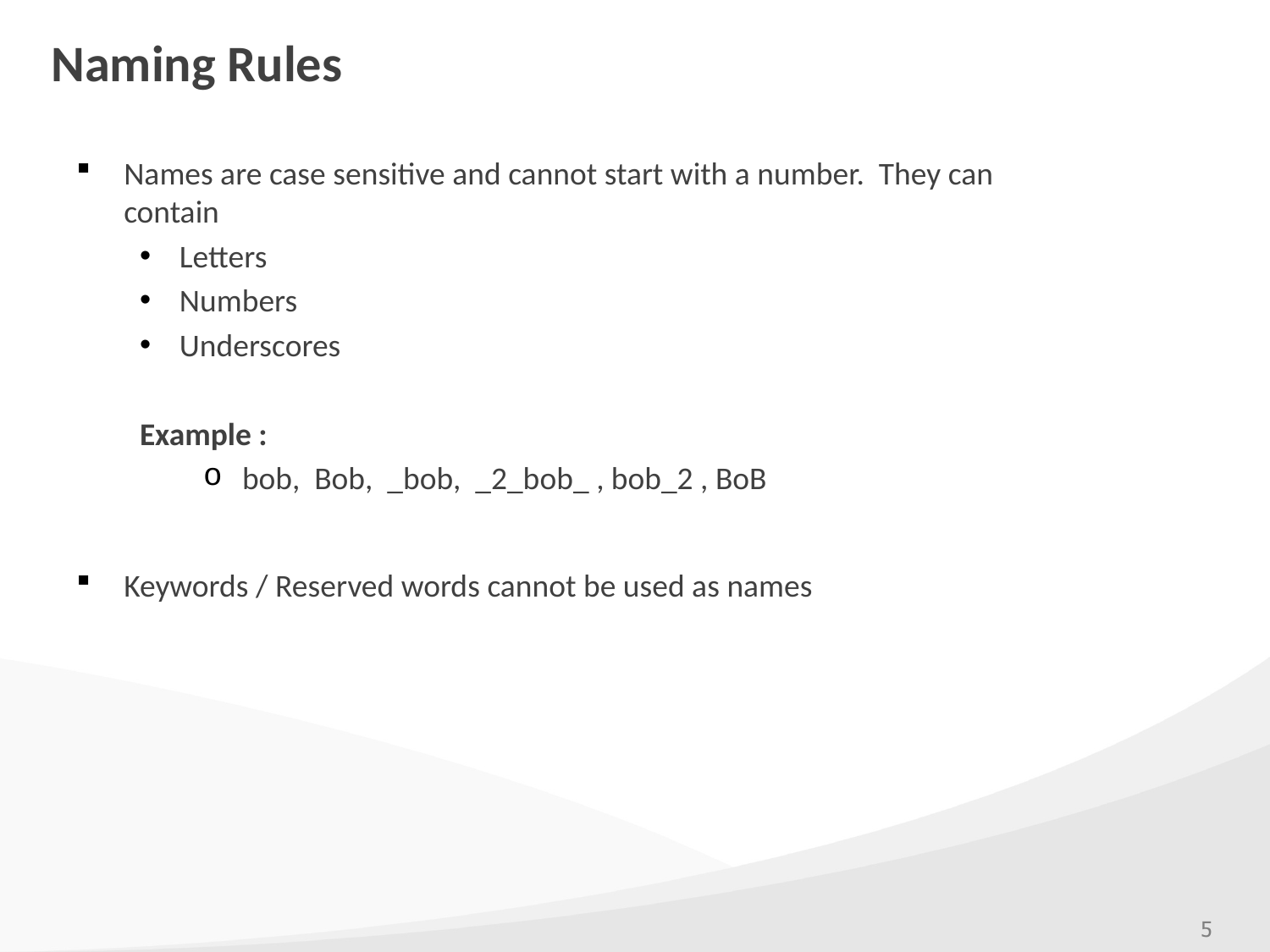

# Naming Rules
Names are case sensitive and cannot start with a number.  They can contain
Letters
Numbers
Underscores

Example :
 bob,  Bob,  _bob,  _2_bob_ , bob_2 , BoB

Keywords / Reserved words cannot be used as names